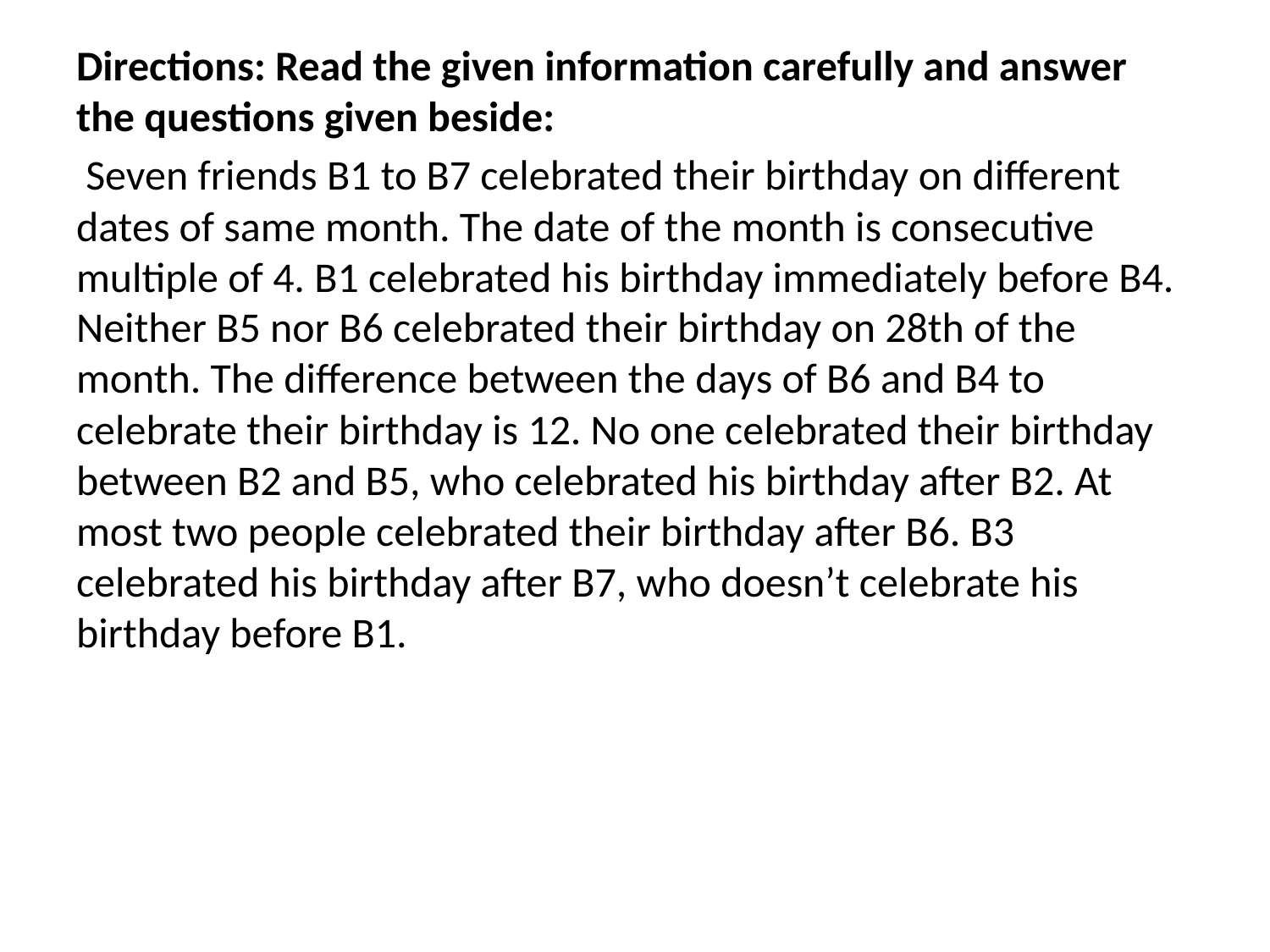

Directions: Read the given information carefully and answer the questions given beside:
 Seven friends B1 to B7 celebrated their birthday on different dates of same month. The date of the month is consecutive multiple of 4. B1 celebrated his birthday immediately before B4. Neither B5 nor B6 celebrated their birthday on 28th of the month. The difference between the days of B6 and B4 to celebrate their birthday is 12. No one celebrated their birthday between B2 and B5, who celebrated his birthday after B2. At most two people celebrated their birthday after B6. B3 celebrated his birthday after B7, who doesn’t celebrate his birthday before B1.